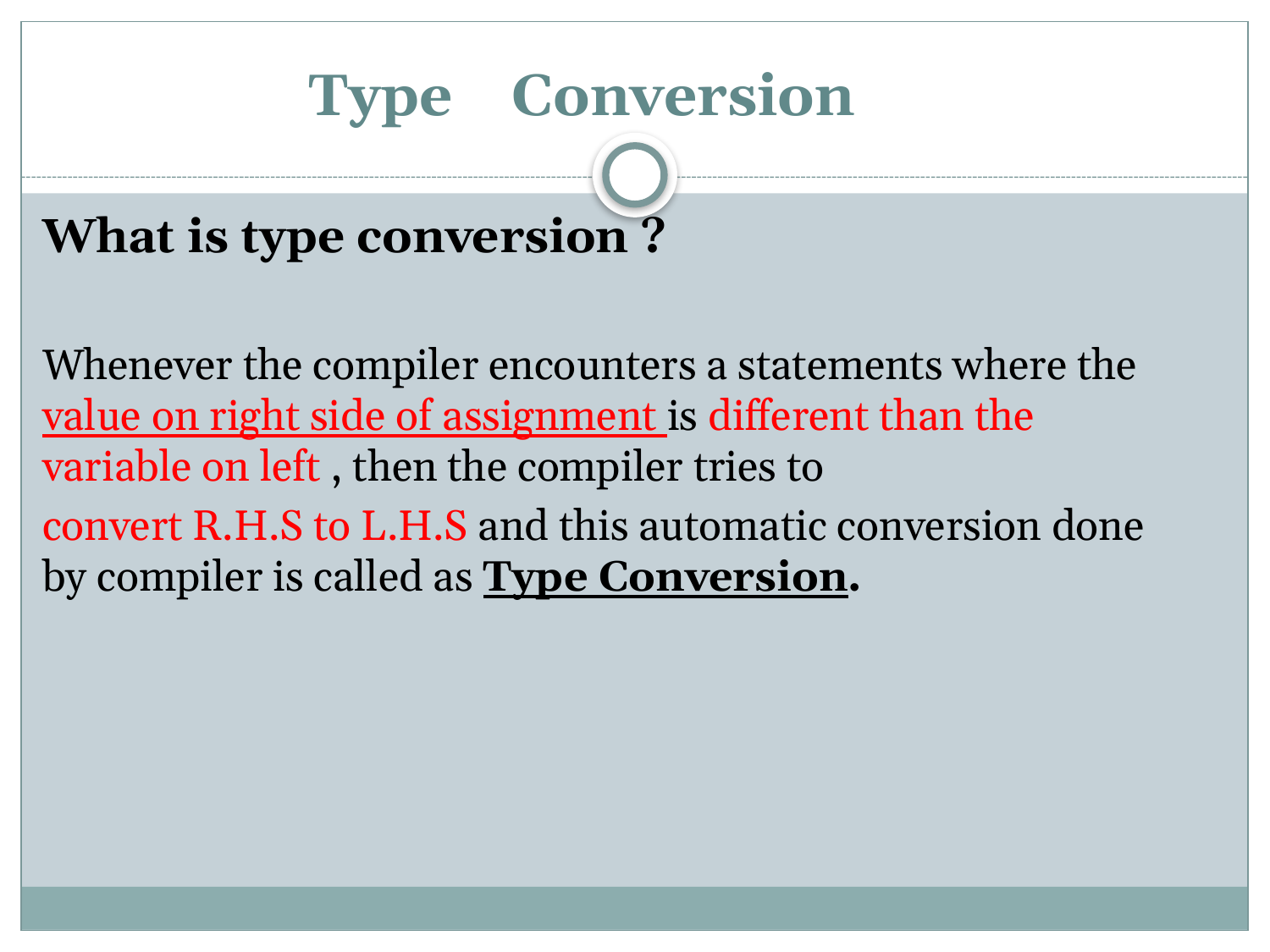

# Type    Conversion
What is type conversion ?

Whenever the compiler encounters a statements where the value on right side of assignment is different than the variable on left , then the compiler tries to
convert R.H.S to L.H.S and this automatic conversion done by compiler is called as Type Conversion.